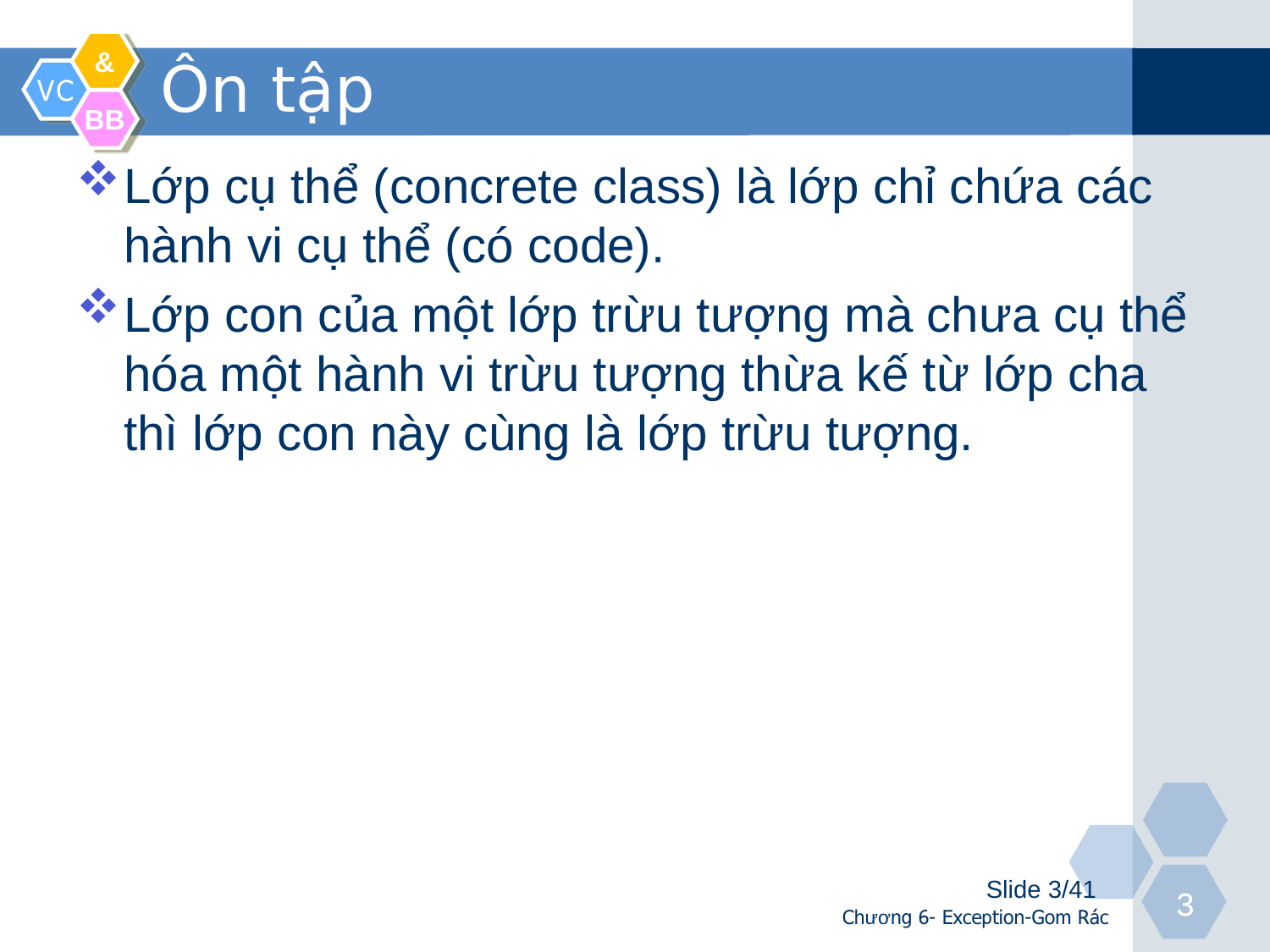

# Ôn tập
Lớp cụ thể (concrete class) là lớp chỉ chứa các hành vi cụ thể (có code).
Lớp con của một lớp trừu tượng mà chưa cụ thể hóa một hành vi trừu tượng thừa kế từ lớp cha thì lớp con này cùng là lớp trừu tượng.
Slide 3/41
Chương 6- Exception-Gom Rác